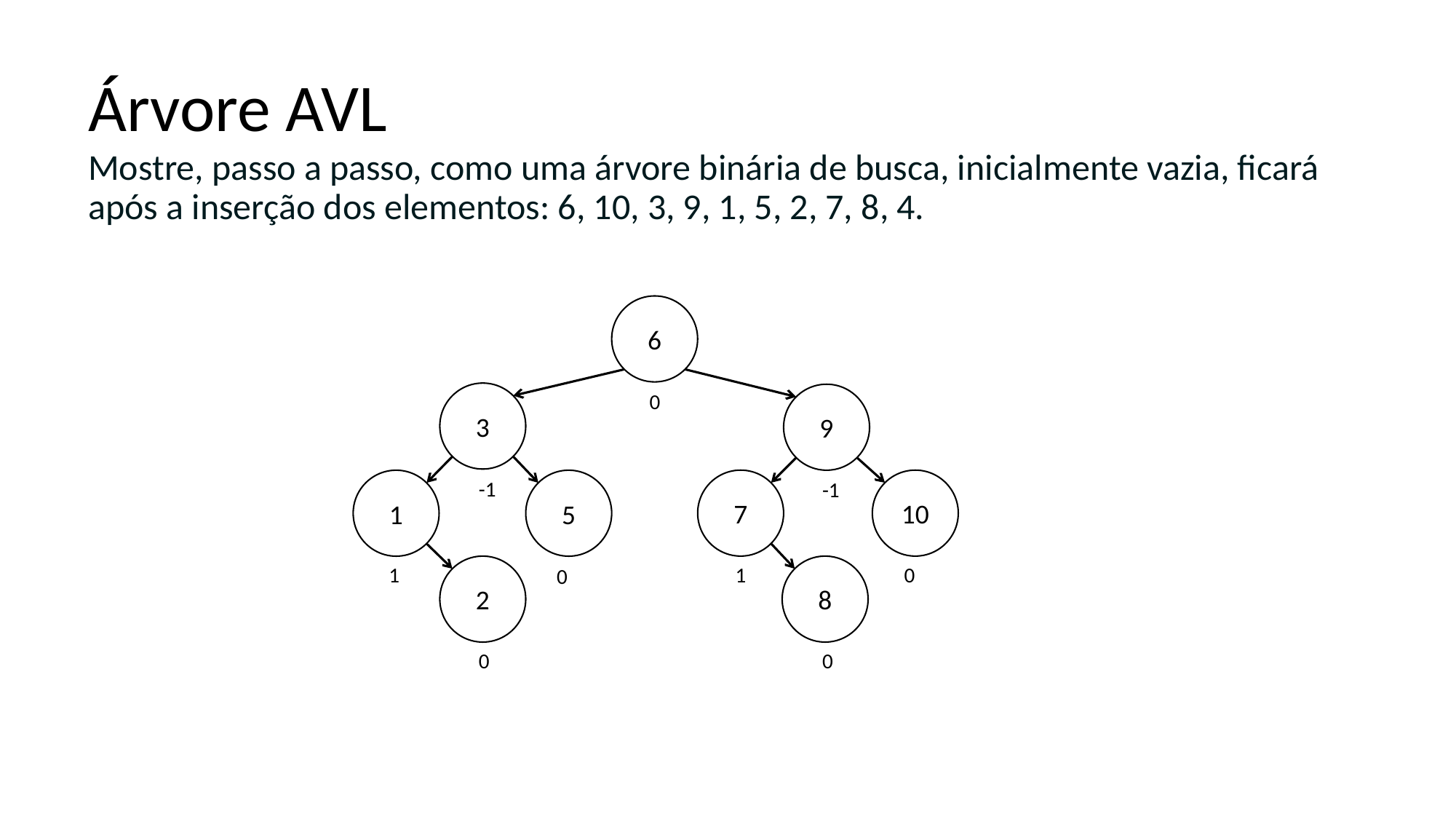

# Árvore AVL
Mostre, passo a passo, como uma árvore binária de busca, inicialmente vazia, ficará após a inserção dos elementos: 6, 10, 3, 9, 1, 5, 2, 7, 8, 4.
6
0
3
9
7
10
1
-1
5
-1
1
2
1
8
0
0
0
0